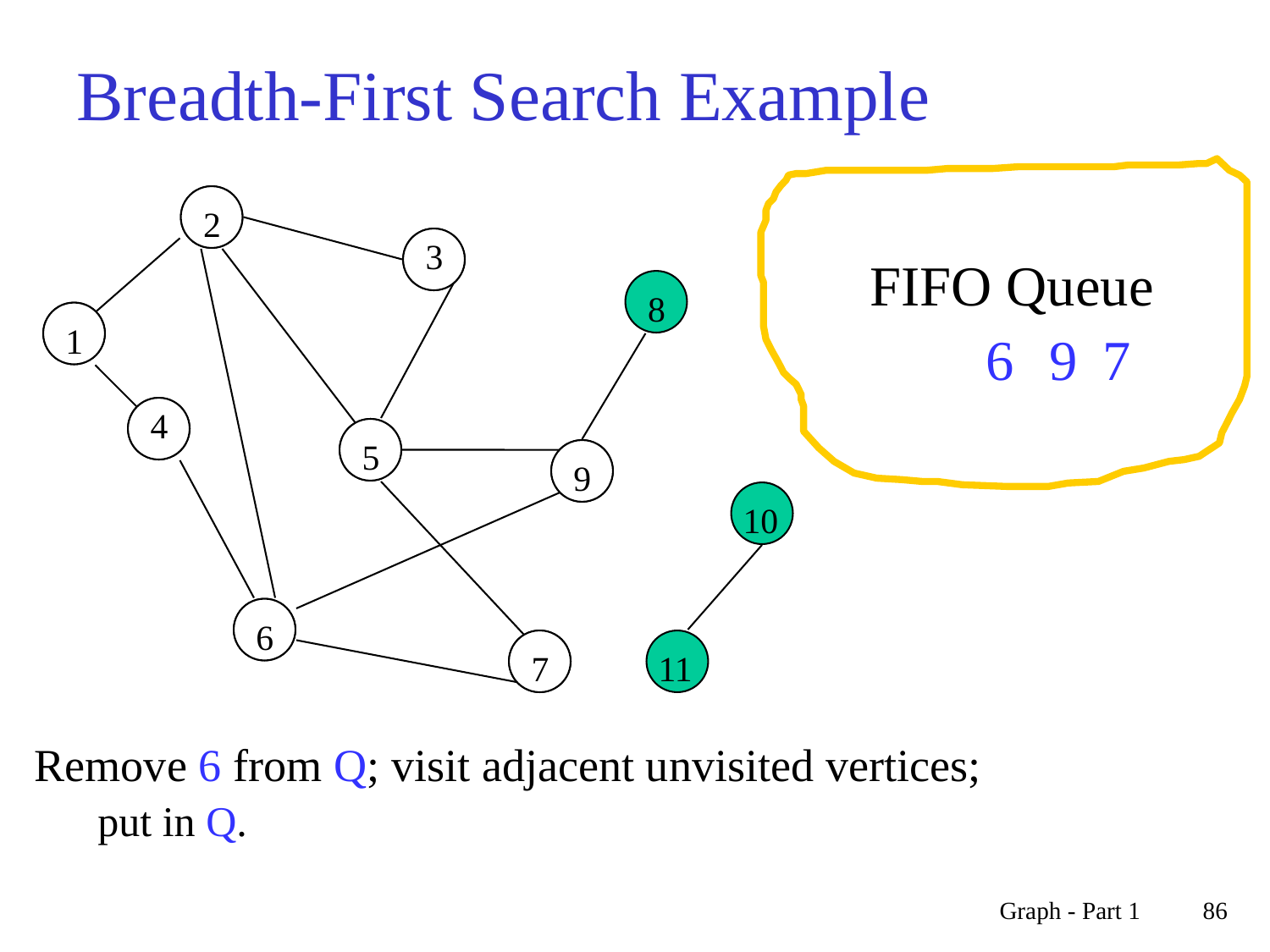

# Breadth-First Search Example

2
2

3

3

FIFO Queue

8

1
1
6
9
7

4

4

5
5

9

9

10

6
6

7

7
11
Remove 6 from Q; visit adjacent unvisited vertices;
put in Q.
Graph - Part 1
86